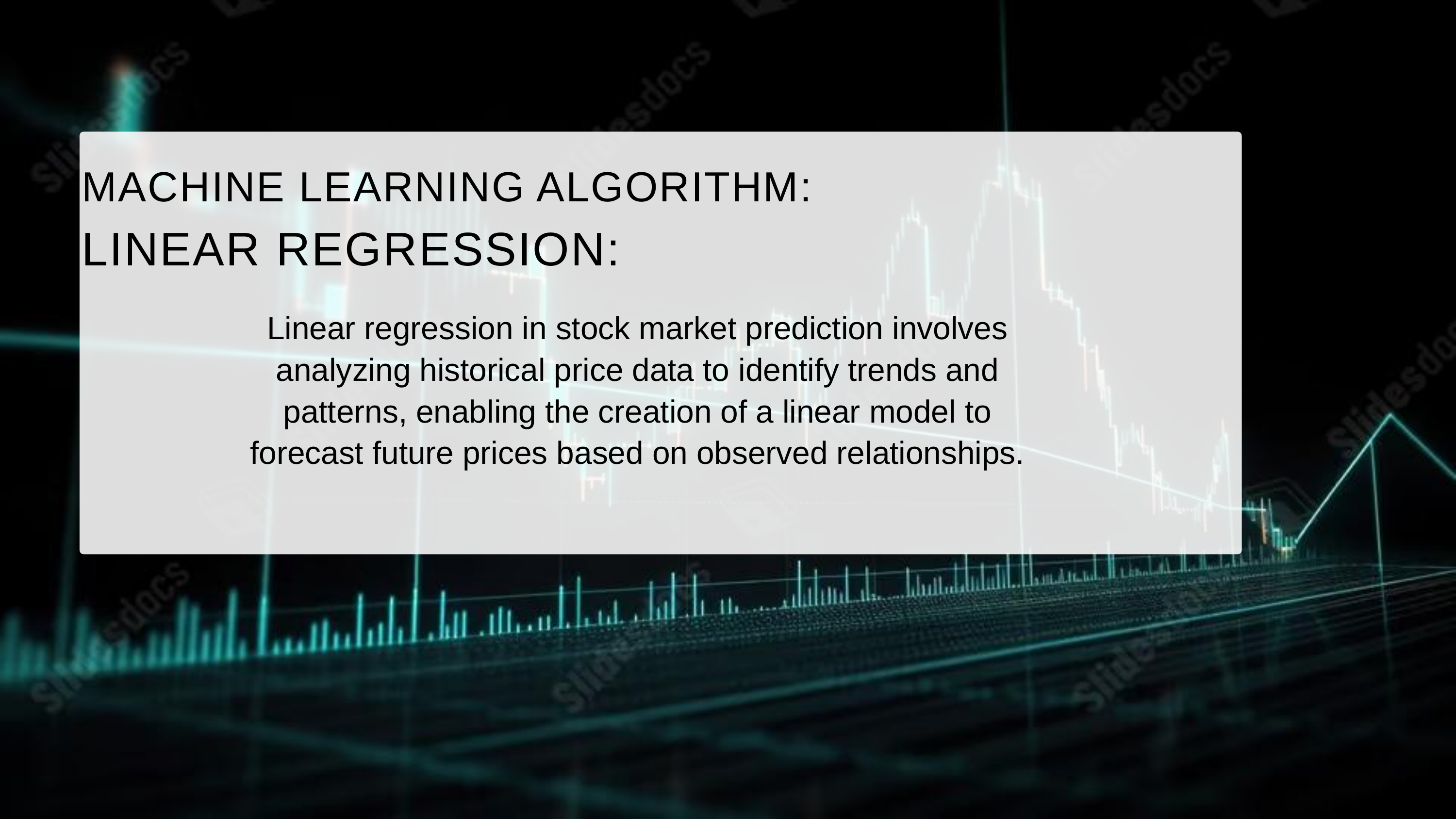

MACHINE LEARNING ALGORITHM:
LINEAR REGRESSION:

Linear regression in stock market prediction involves analyzing historical price data to identify trends and patterns, enabling the creation of a linear model to forecast future prices based on observed relationships.